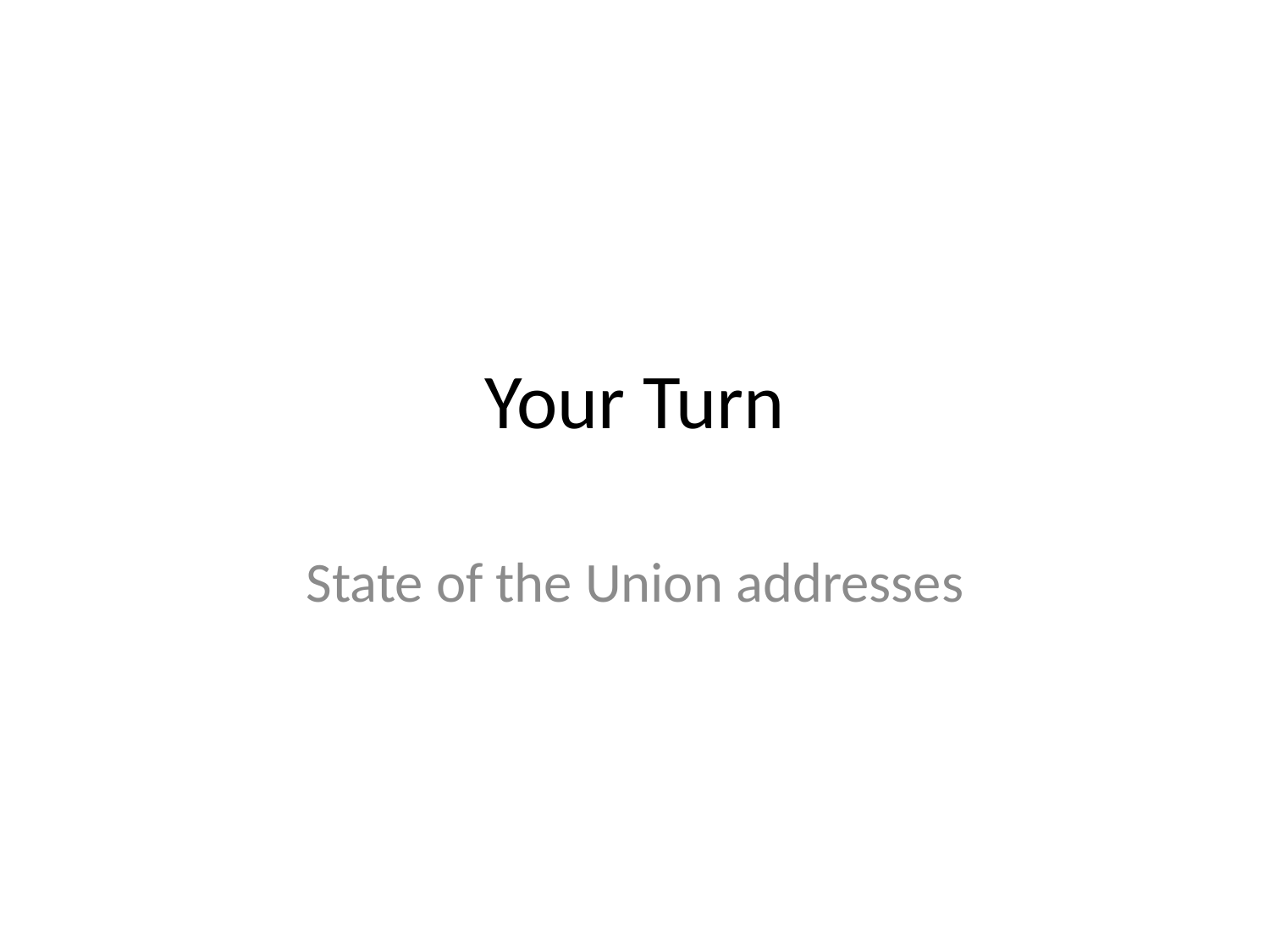

# Your Turn
State of the Union addresses